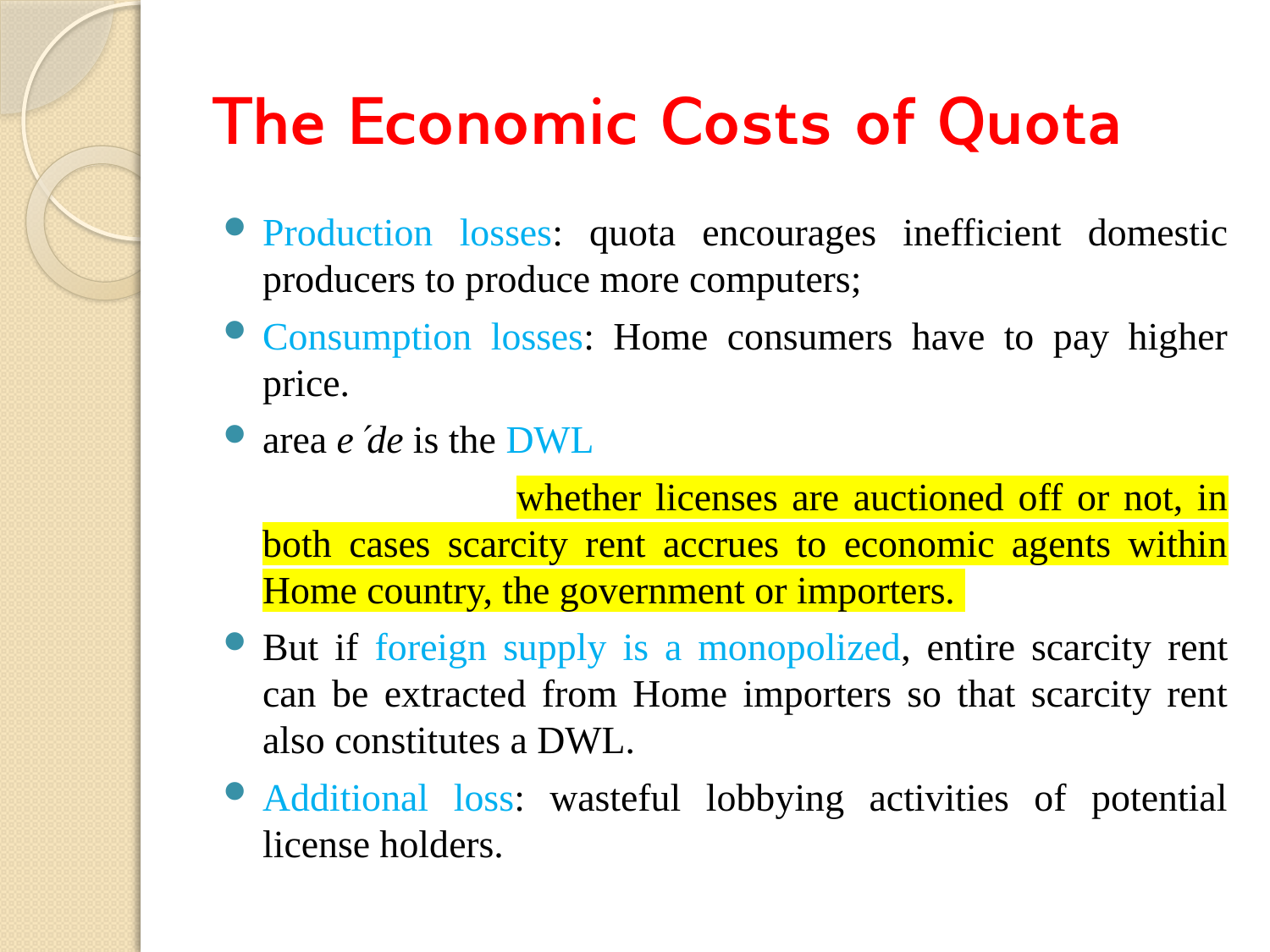

# The Economic Costs of Quota
Production losses: quota encourages inefficient domestic producers to produce more computers;
Consumption losses: Home consumers have to pay higher price.
area e′de is the DWL
			whether licenses are auctioned off or not, in both cases scarcity rent accrues to economic agents within Home country, the government or importers.
But if foreign supply is a monopolized, entire scarcity rent can be extracted from Home importers so that scarcity rent also constitutes a DWL.
Additional loss: wasteful lobbying activities of potential license holders.